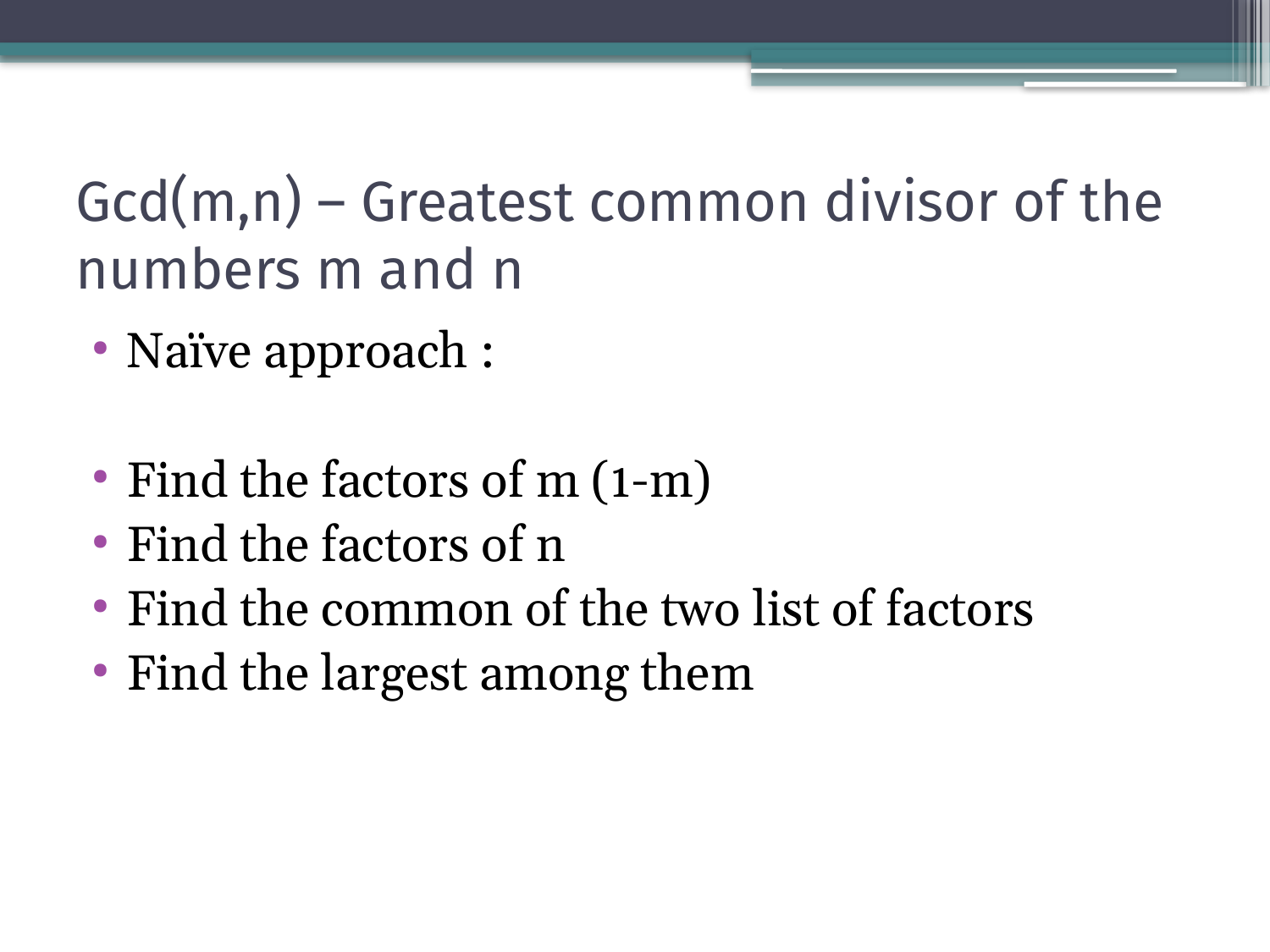

# Gcd(m,n) – Greatest common divisor of the numbers m and n
Naïve approach :

Find the factors of m (1-m)
Find the factors of n
Find the common of the two list of factors
Find the largest among them